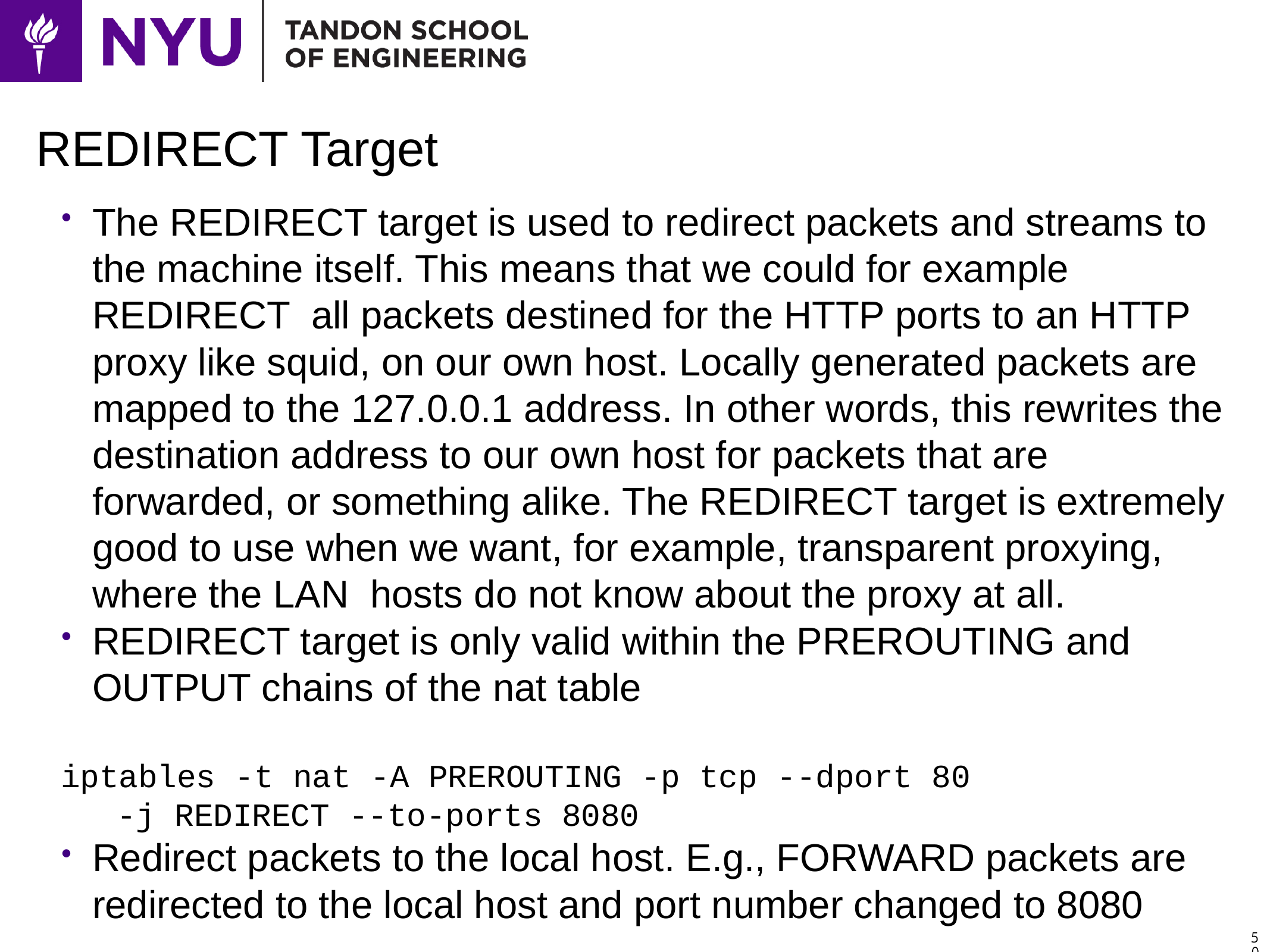

# REDIRECT Target
The REDIRECT target is used to redirect packets and streams to the machine itself. This means that we could for example REDIRECT  all packets destined for the HTTP ports to an HTTP proxy like squid, on our own host. Locally generated packets are mapped to the 127.0.0.1 address. In other words, this rewrites the destination address to our own host for packets that are forwarded, or something alike. The REDIRECT target is extremely good to use when we want, for example, transparent proxying, where the LAN  hosts do not know about the proxy at all.
REDIRECT target is only valid within the PREROUTING and OUTPUT chains of the nat table

iptables -t nat -A PREROUTING -p tcp --dport 80
-j REDIRECT --to-ports 8080
Redirect packets to the local host. E.g., FORWARD packets are redirected to the local host and port number changed to 8080
50